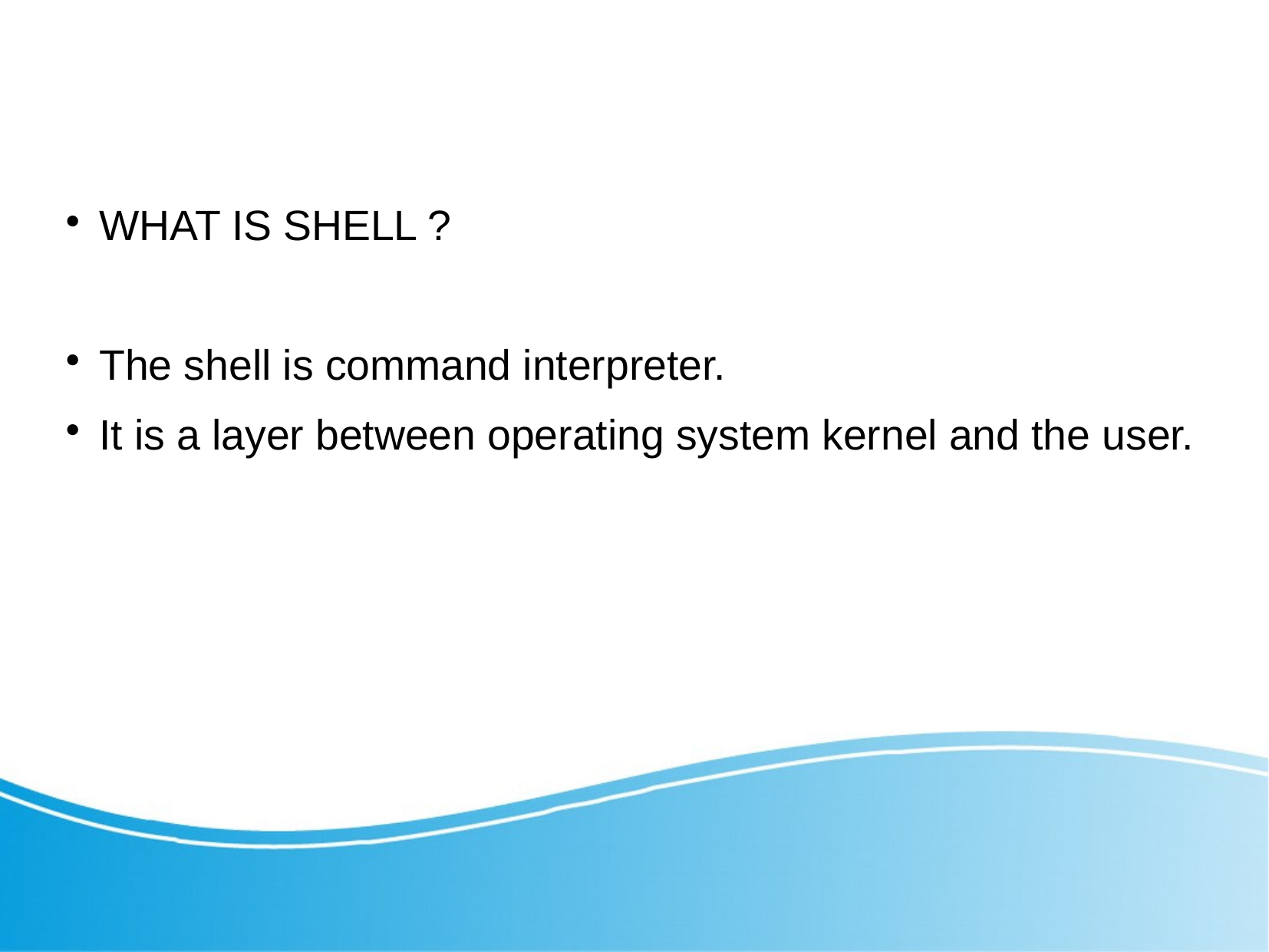

WHAT IS SHELL ?

The shell is command interpreter.
It is a layer between operating system kernel and the user.